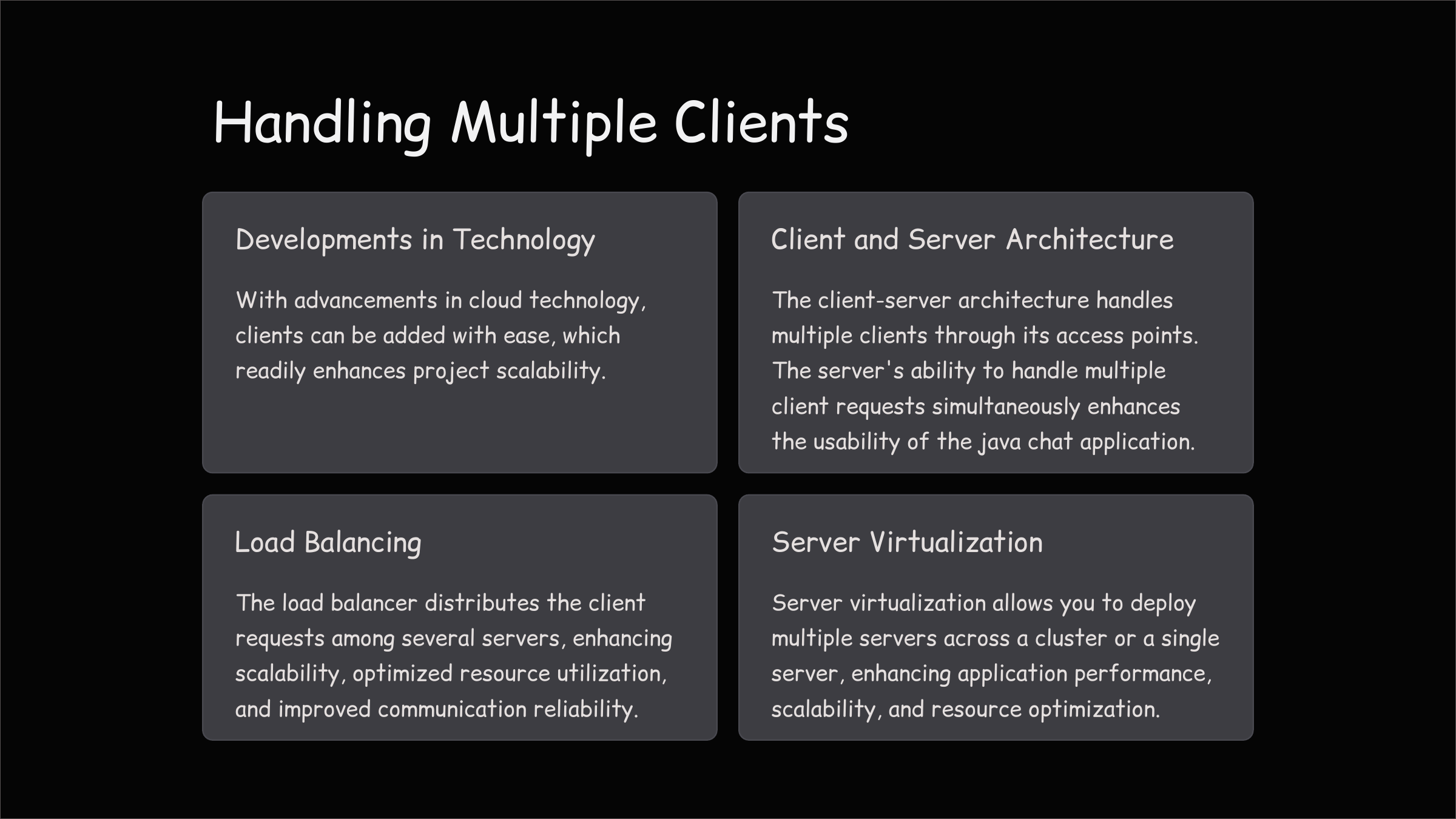

Handling Multiple Clients

Developments in Technology
Client and Server Architecture
With advancements in cloud technology, clients can be added with ease, which readily enhances project scalability.
The client-server architecture handles multiple clients through its access points. The server's ability to handle multiple client requests simultaneously enhances the usability of the java chat application.

Load Balancing
Server Virtualization
The load balancer distributes the client requests among several servers, enhancing scalability, optimized resource utilization, and improved communication reliability.
Server virtualization allows you to deploy multiple servers across a cluster or a single server, enhancing application performance, scalability, and resource optimization.